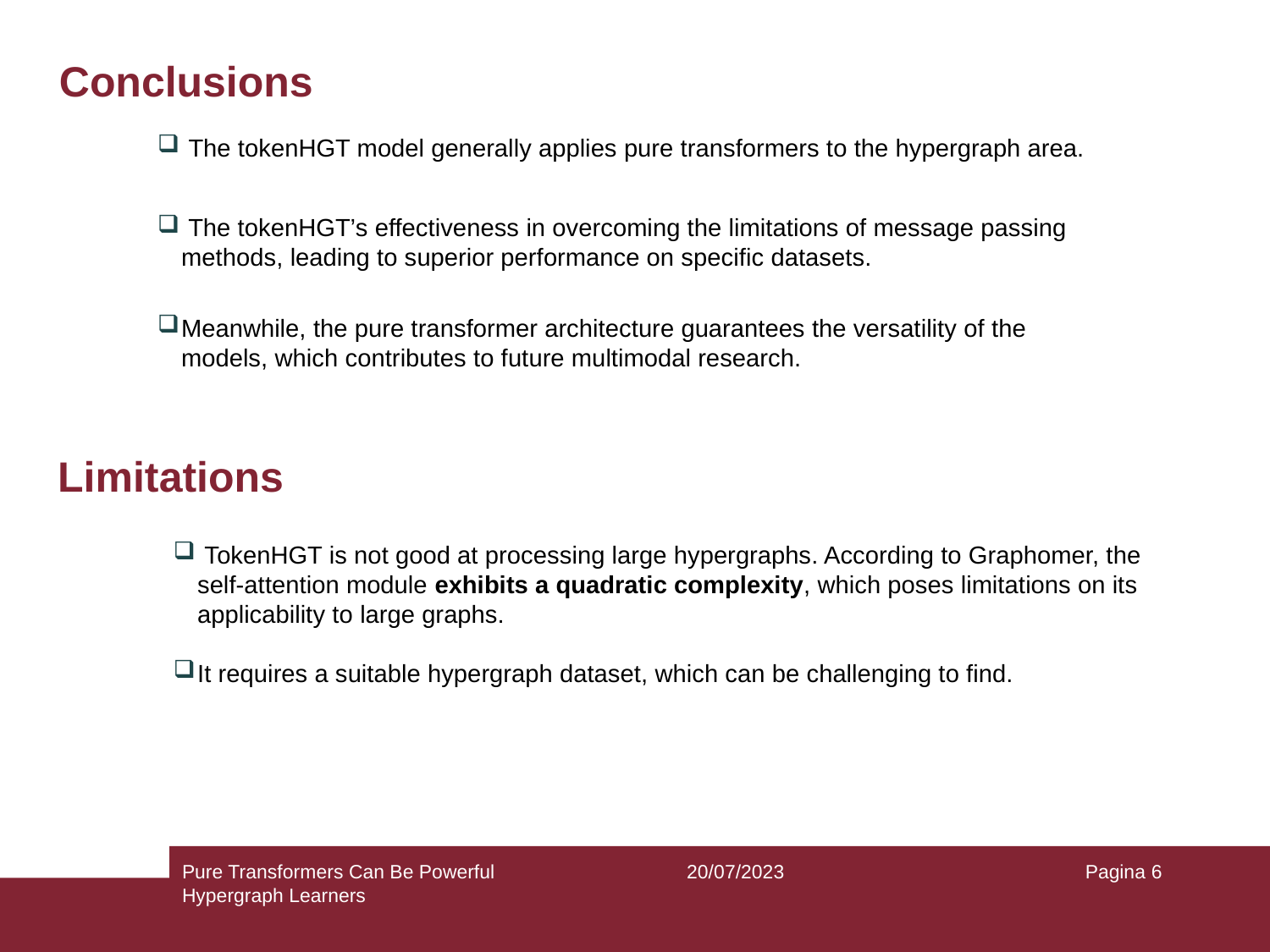

# Conclusions
 The tokenHGT model generally applies pure transformers to the hypergraph area.

 The tokenHGT’s effectiveness in overcoming the limitations of message passing methods, leading to superior performance on specific datasets.

Meanwhile, the pure transformer architecture guarantees the versatility of the models, which contributes to future multimodal research.
Limitations
 TokenHGT is not good at processing large hypergraphs. According to Graphomer, the self-attention module exhibits a quadratic complexity, which poses limitations on its applicability to large graphs.

It requires a suitable hypergraph dataset, which can be challenging to find.

Pure Transformers Can Be Powerful Hypergraph Learners
20/07/2023
Pagina 6